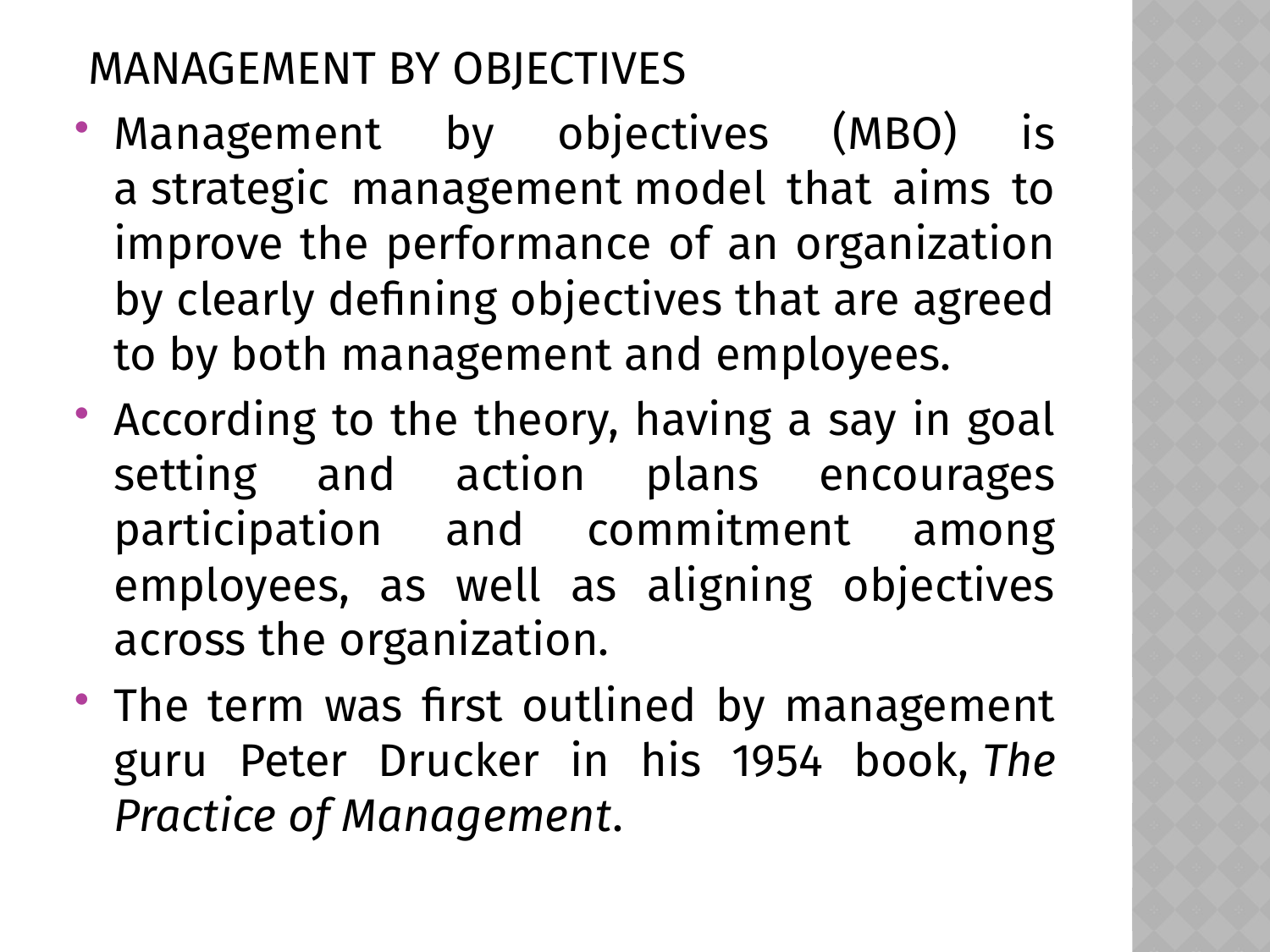

MANAGEMENT BY OBJECTIVES
Management by objectives (MBO) is a strategic management model that aims to improve the performance of an organization by clearly defining objectives that are agreed to by both management and employees.
According to the theory, having a say in goal setting and action plans encourages participation and commitment among employees, as well as aligning objectives across the organization.
The term was first outlined by management guru Peter Drucker in his 1954 book, The Practice of Management.